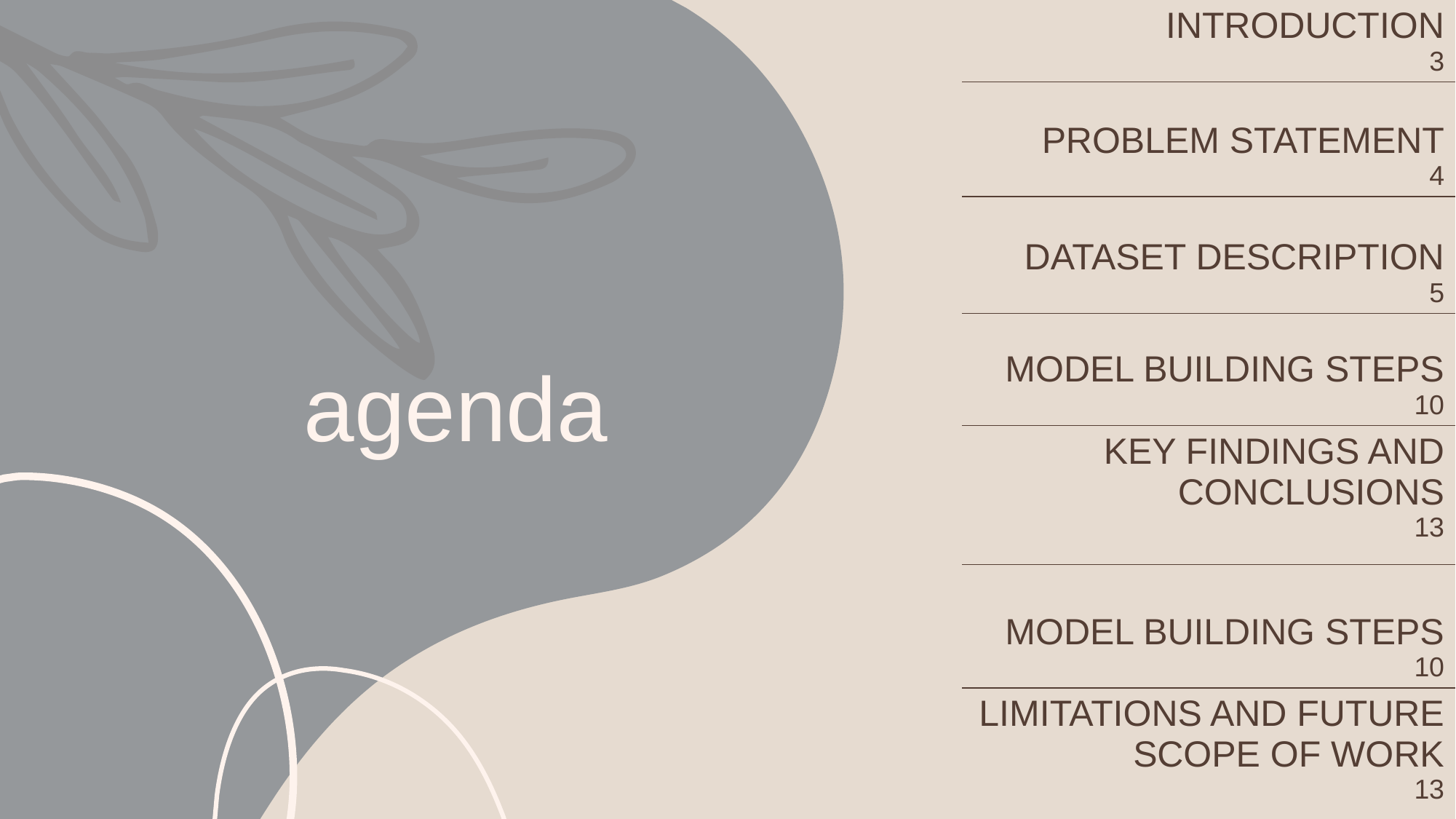

| INTRODUCTION 3 |
| --- |
| PROBLEM STATEMENT 4 |
| DATASET DESCRIPTION 5 |
| MODEL BUILDING STEPS 10 |
| KEY FINDINGS AND CONCLUSIONS 13 |
# agenda
| MODEL BUILDING STEPS 10 |
| --- |
| LIMITATIONS AND FUTURE SCOPE OF WORK 13 |